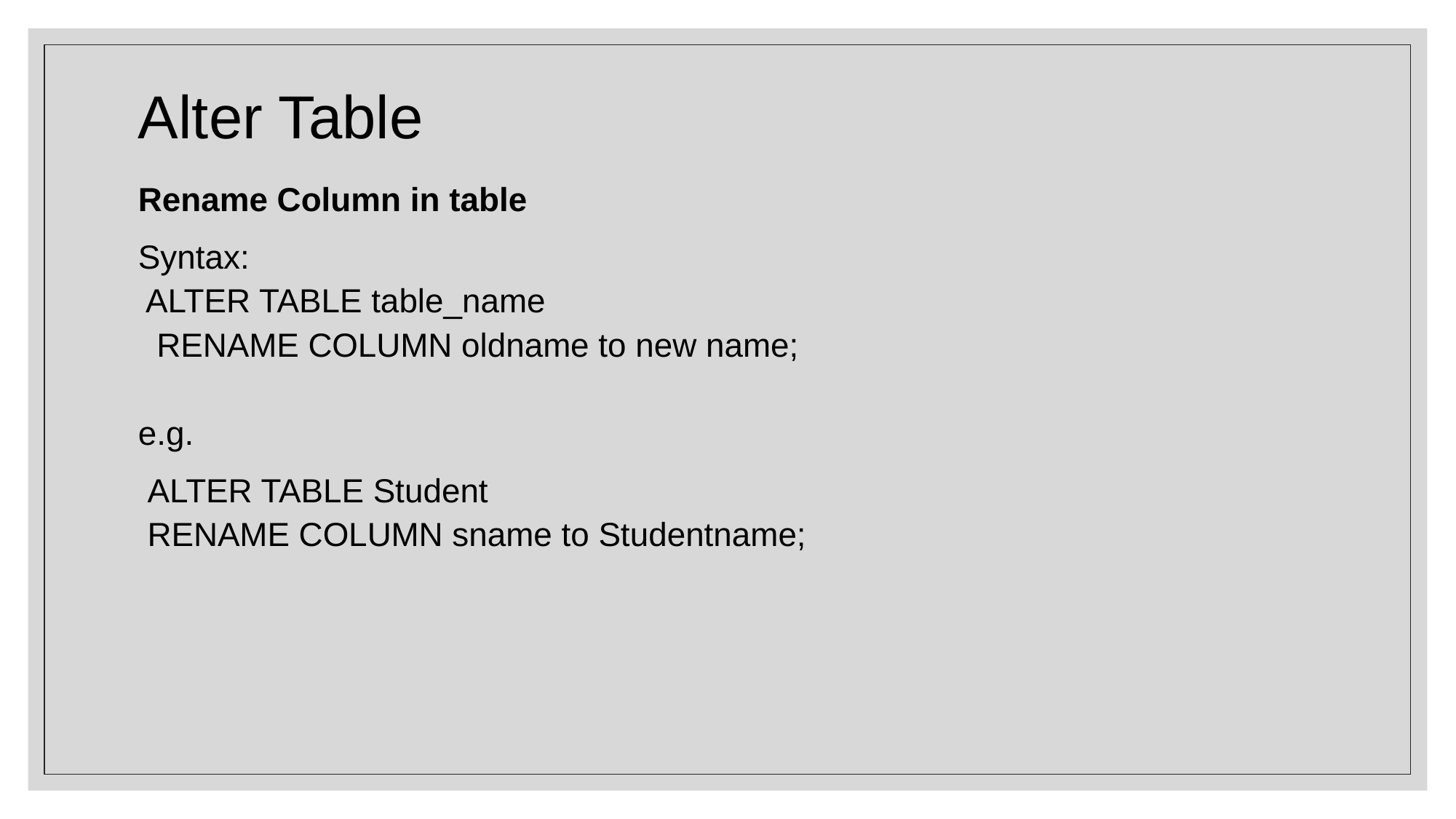

# Alter Table
Rename Column in table
Syntax:
 ALTER TABLE table_name
  RENAME COLUMN oldname to new name;
e.g.
 ALTER TABLE Student
 RENAME COLUMN sname to Studentname;